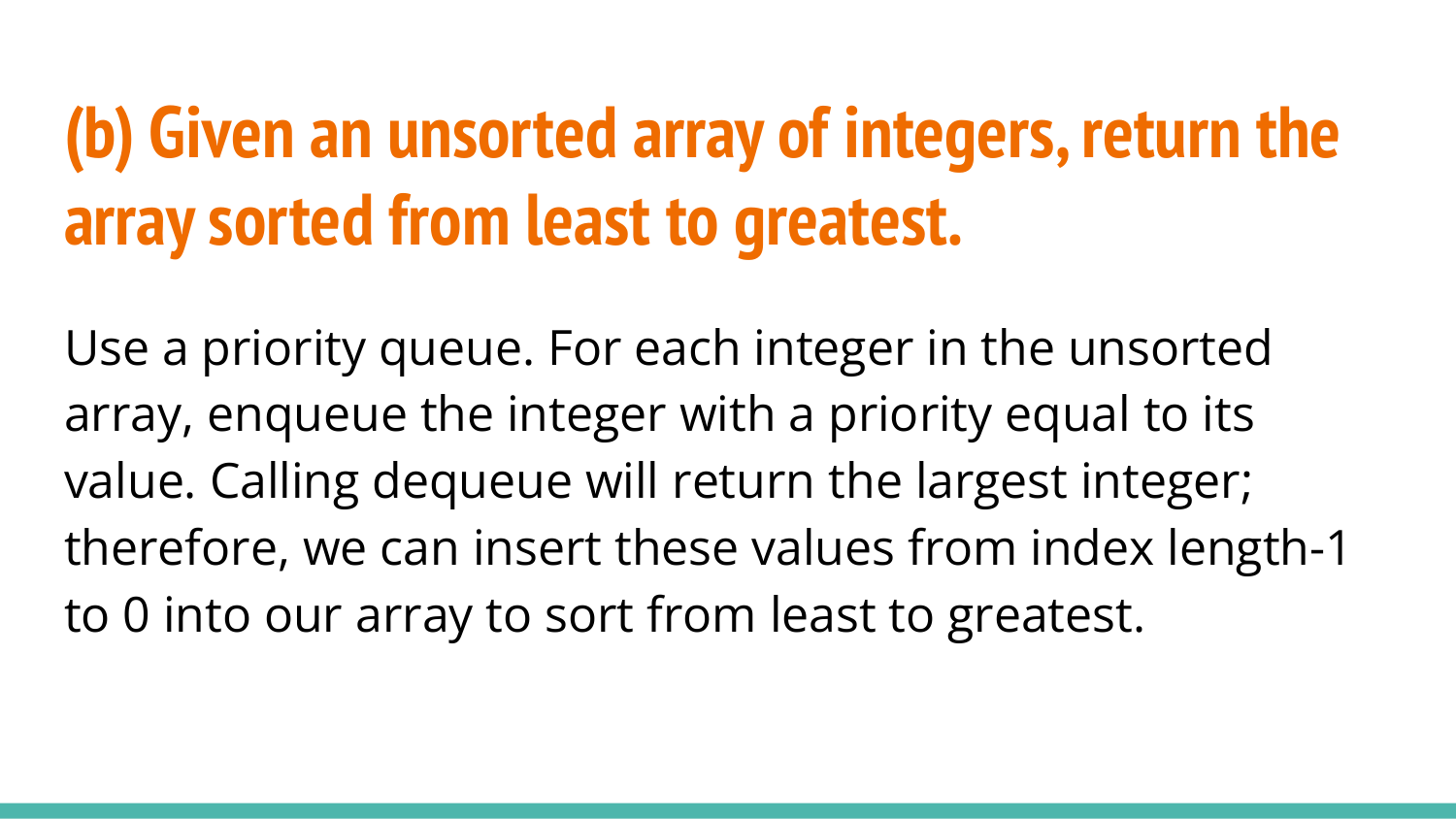

# (b) Given an unsorted array of integers, return the array sorted from least to greatest.
Use a priority queue. For each integer in the unsorted array, enqueue the integer with a priority equal to its value. Calling dequeue will return the largest integer; therefore, we can insert these values from index length-1 to 0 into our array to sort from least to greatest.